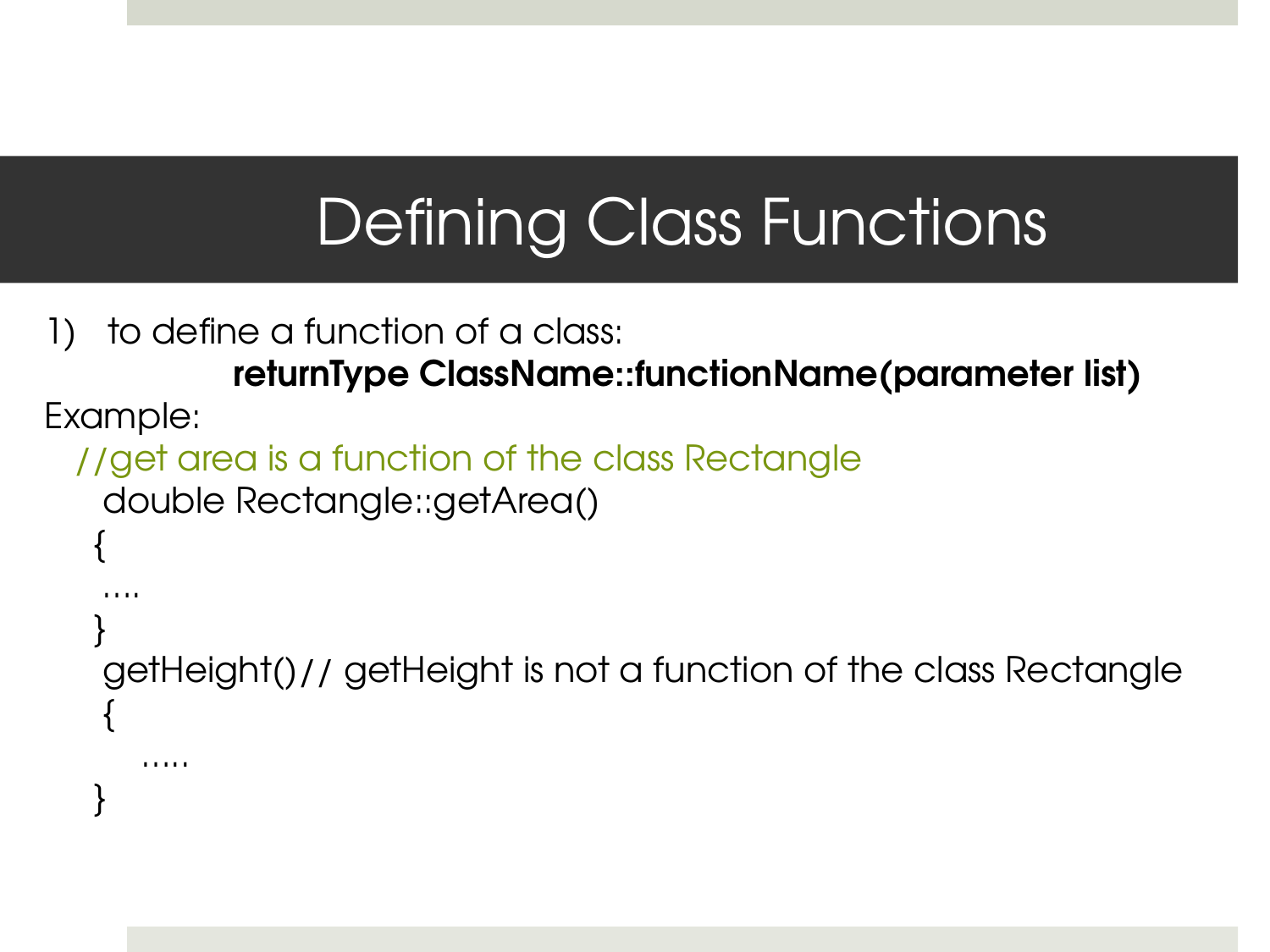

# Defining Class Functions
to define a function of a class:
                   returnType ClassName::functionName(parameter list)
Example:
   //get area is a function of the class Rectangle
      double Rectangle::getArea()
     {
      ….
     }
      getHeight()// getHeight is not a function of the class Rectangle
      {
          …..
     }